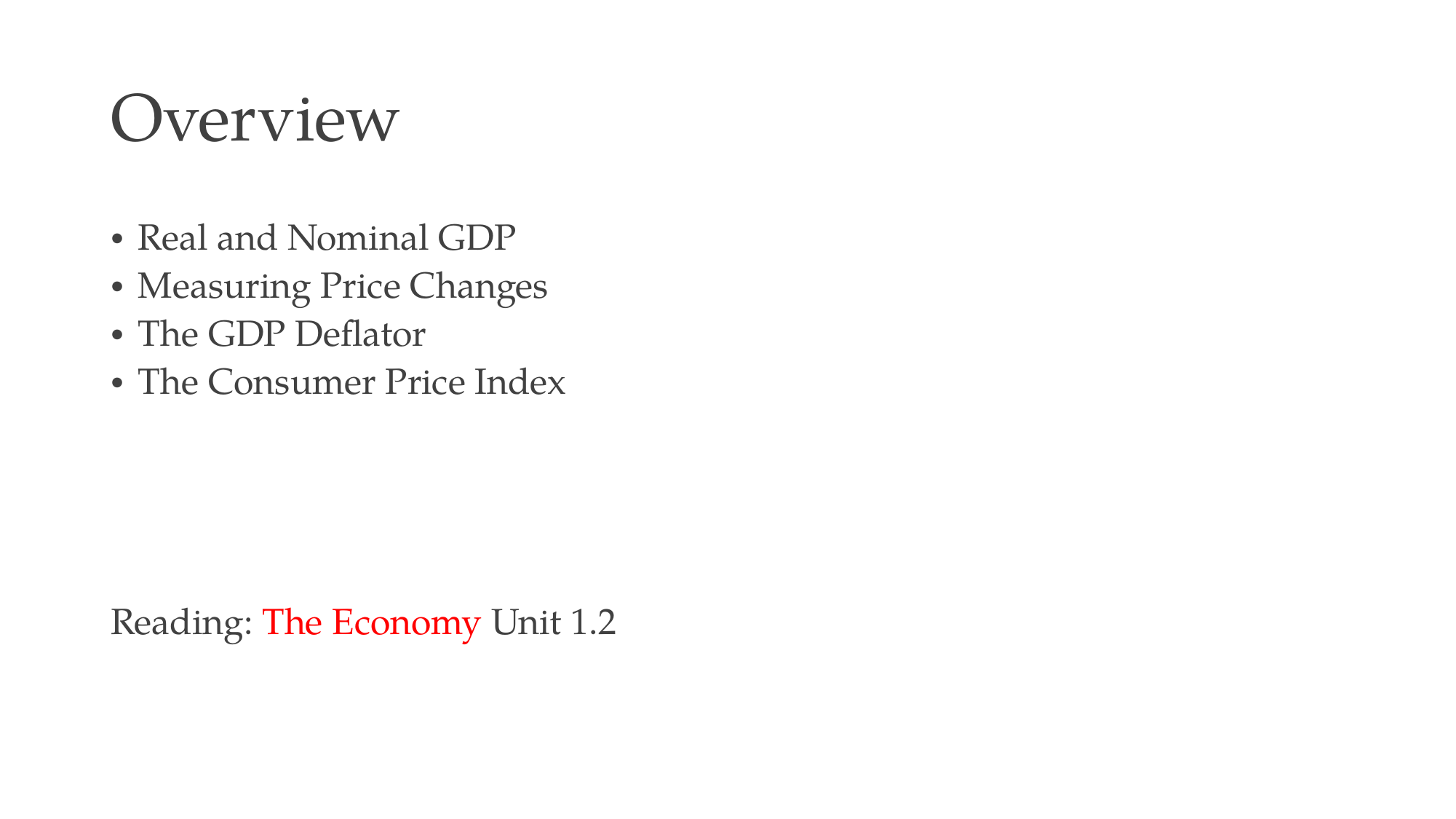

# Overview
Real and Nominal GDP
Measuring Price Changes
The GDP Deflator
The Consumer Price Index

Reading: The Economy Unit 1.2